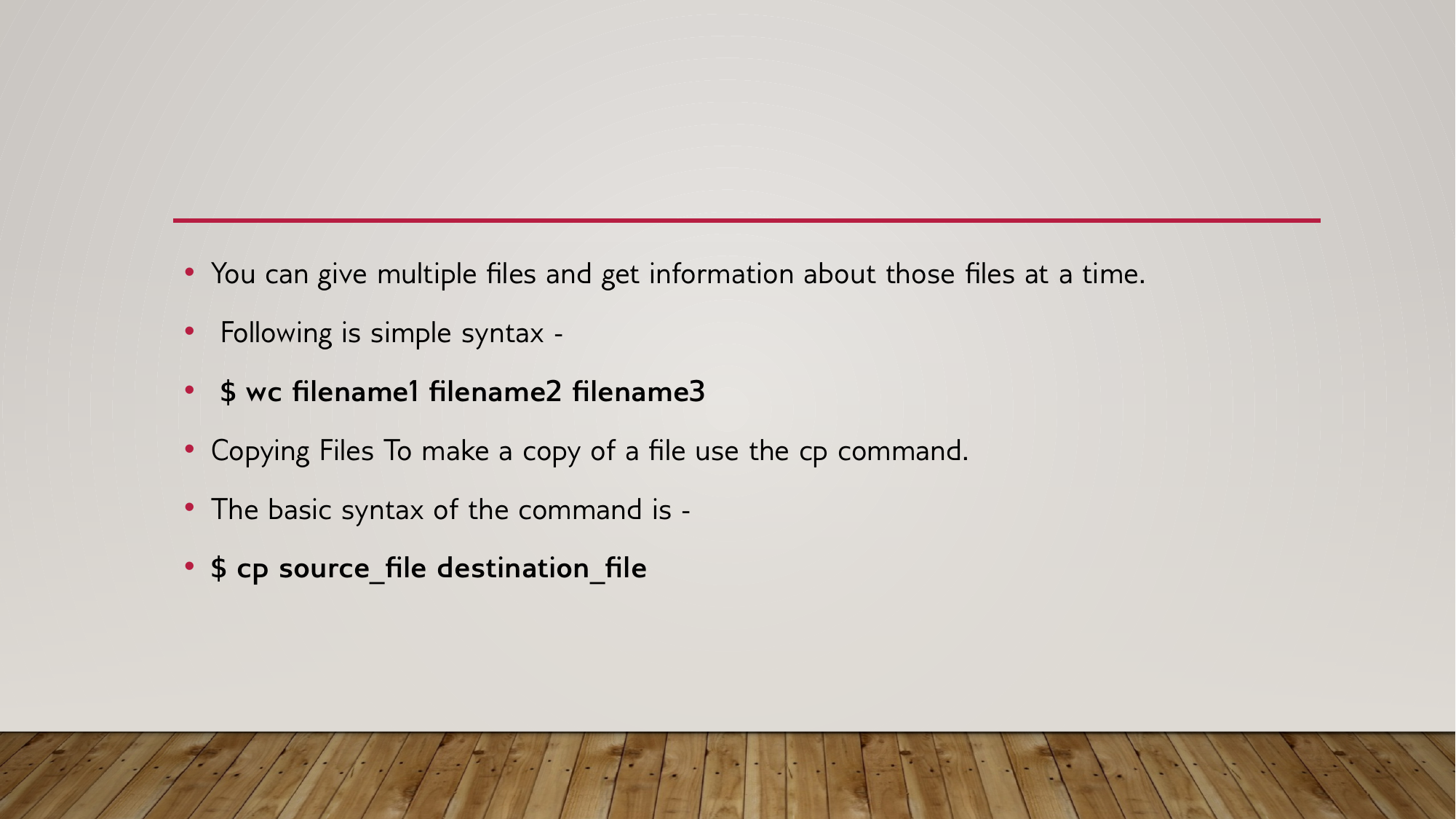

#
You can give multiple files and get information about those files at a time.
 Following is simple syntax −
 $ wc filename1 filename2 filename3
Copying Files To make a copy of a file use the cp command.
The basic syntax of the command is −
$ cp source_file destination_file